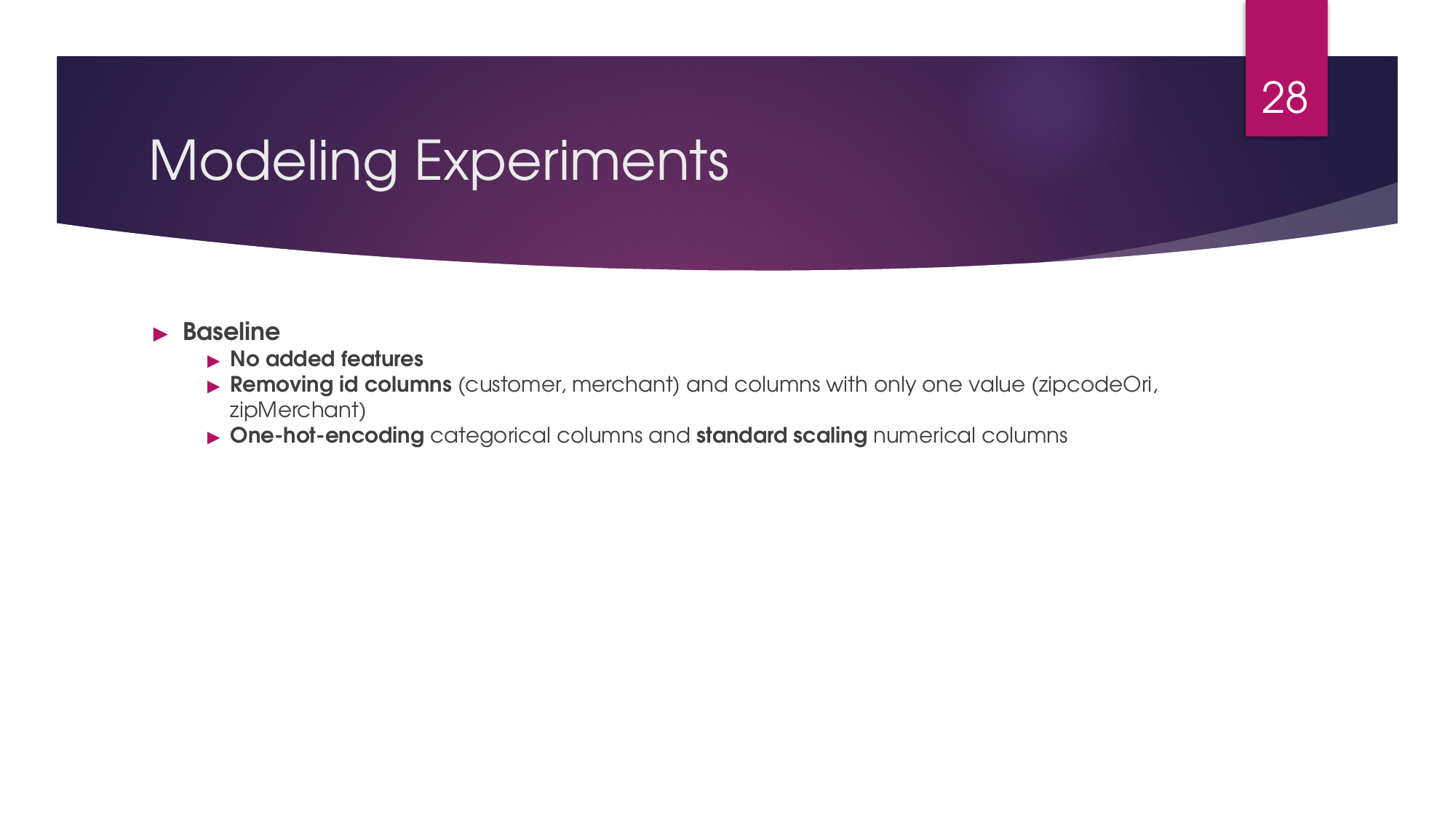

28
# Modeling Experiments
Baseline
No added features
Removing id columns (customer, merchant) and columns with only one value (zipcodeOri, zipMerchant)
One-hot-encoding categorical columns and standard scaling numerical columns